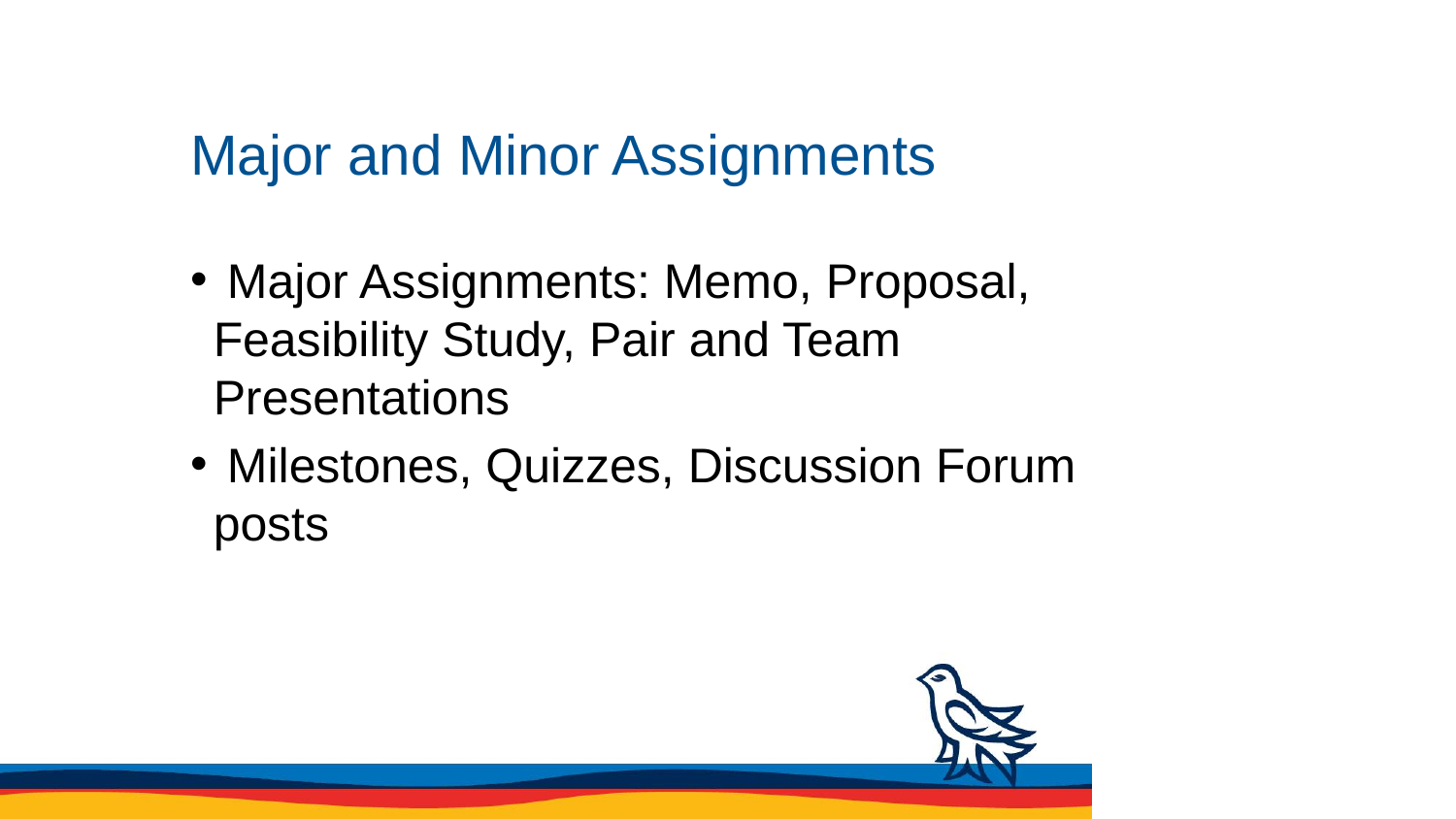

# Major and Minor Assignments
 Major Assignments: Memo, Proposal, Feasibility Study, Pair and Team Presentations
 Milestones, Quizzes, Discussion Forum posts